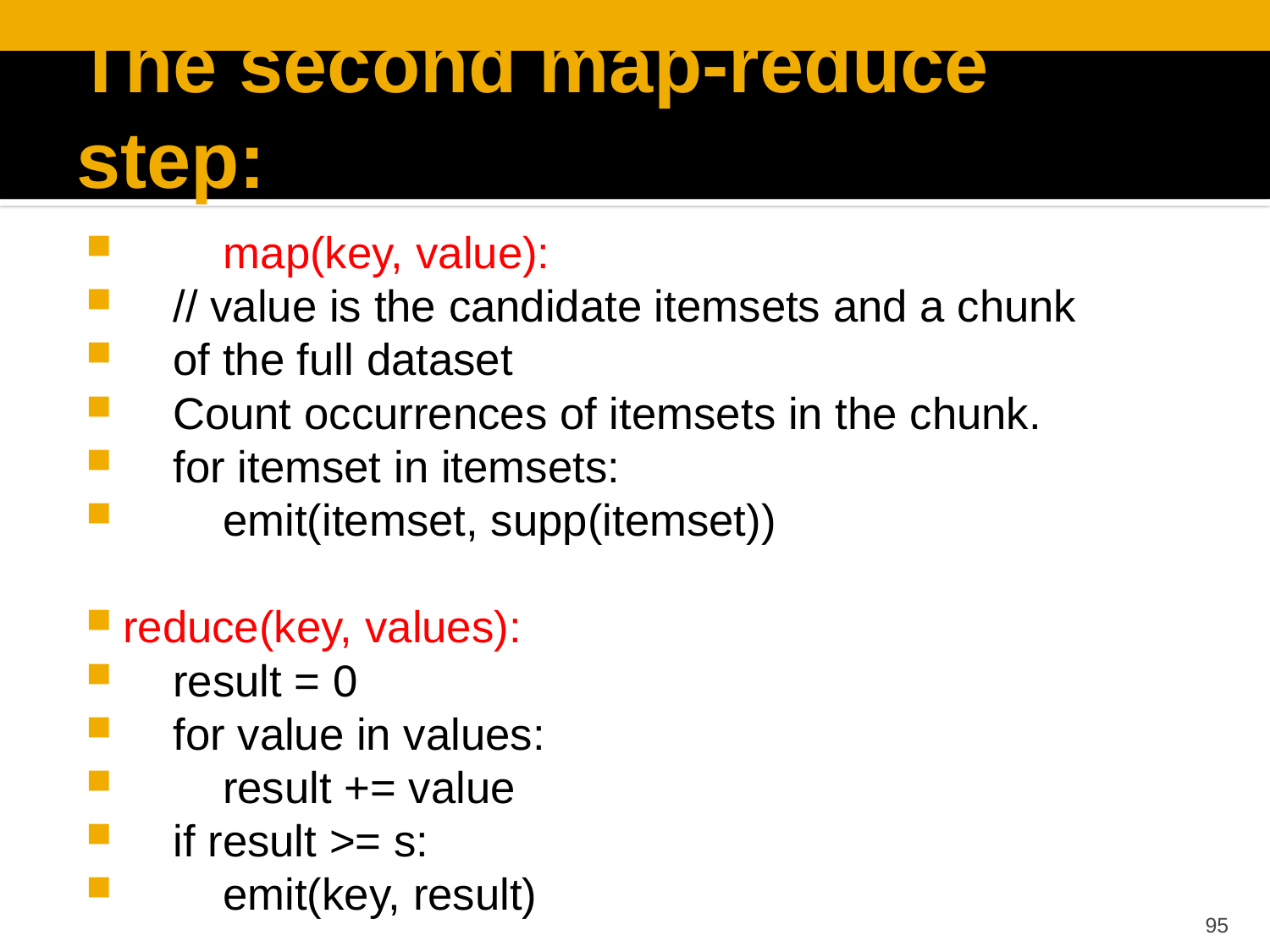

# The second map-reduce step:
	map(key, value):
    // value is the candidate itemsets and a chunk
    of the full dataset
    Count occurrences of itemsets in the chunk.
    for itemset in itemsets:
        emit(itemset, supp(itemset))

reduce(key, values):
    result = 0
    for value in values:
        result += value
    if result >= s:
        emit(key, result)

95